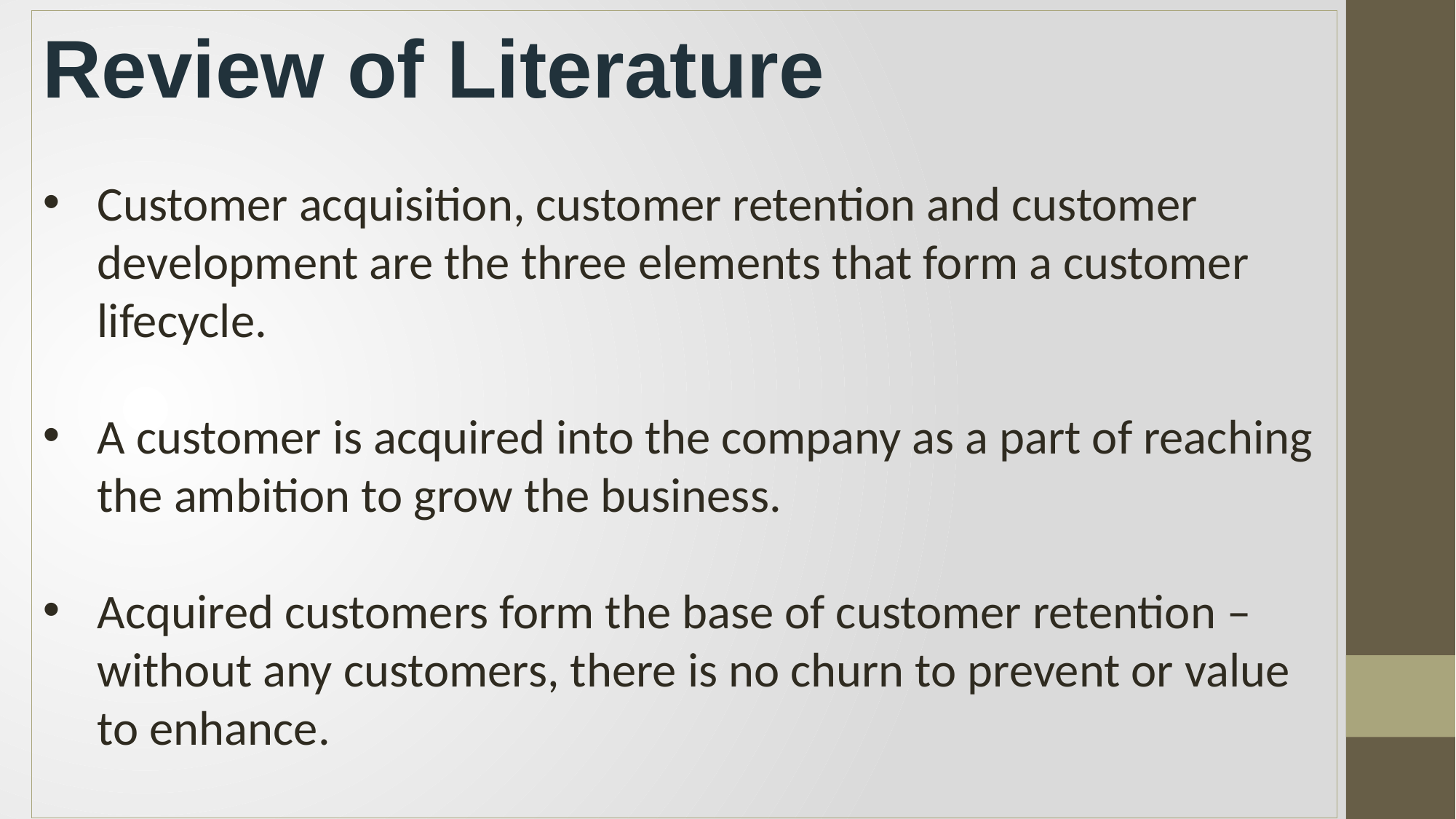

Review of Literature

Customer acquisition, customer retention and customer development are the three elements that form a customer lifecycle.

A customer is acquired into the company as a part of reaching the ambition to grow the business.

Acquired customers form the base of customer retention – without any customers, there is no churn to prevent or value to enhance.